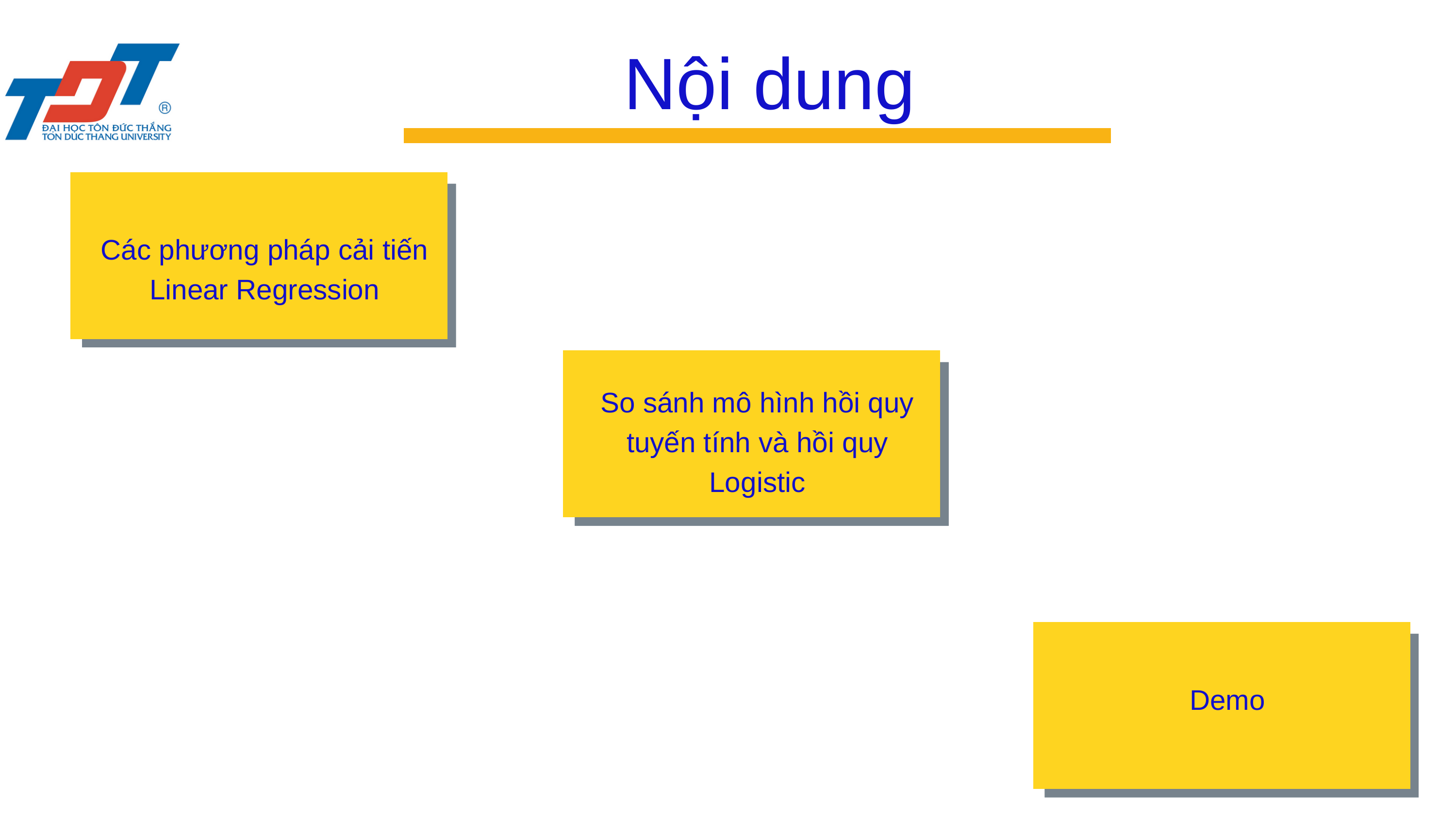

Nội dung

Các phương pháp cải tiến Linear Regression

So sánh mô hình hồi quy tuyến tính và hồi quy Logistic

Demo